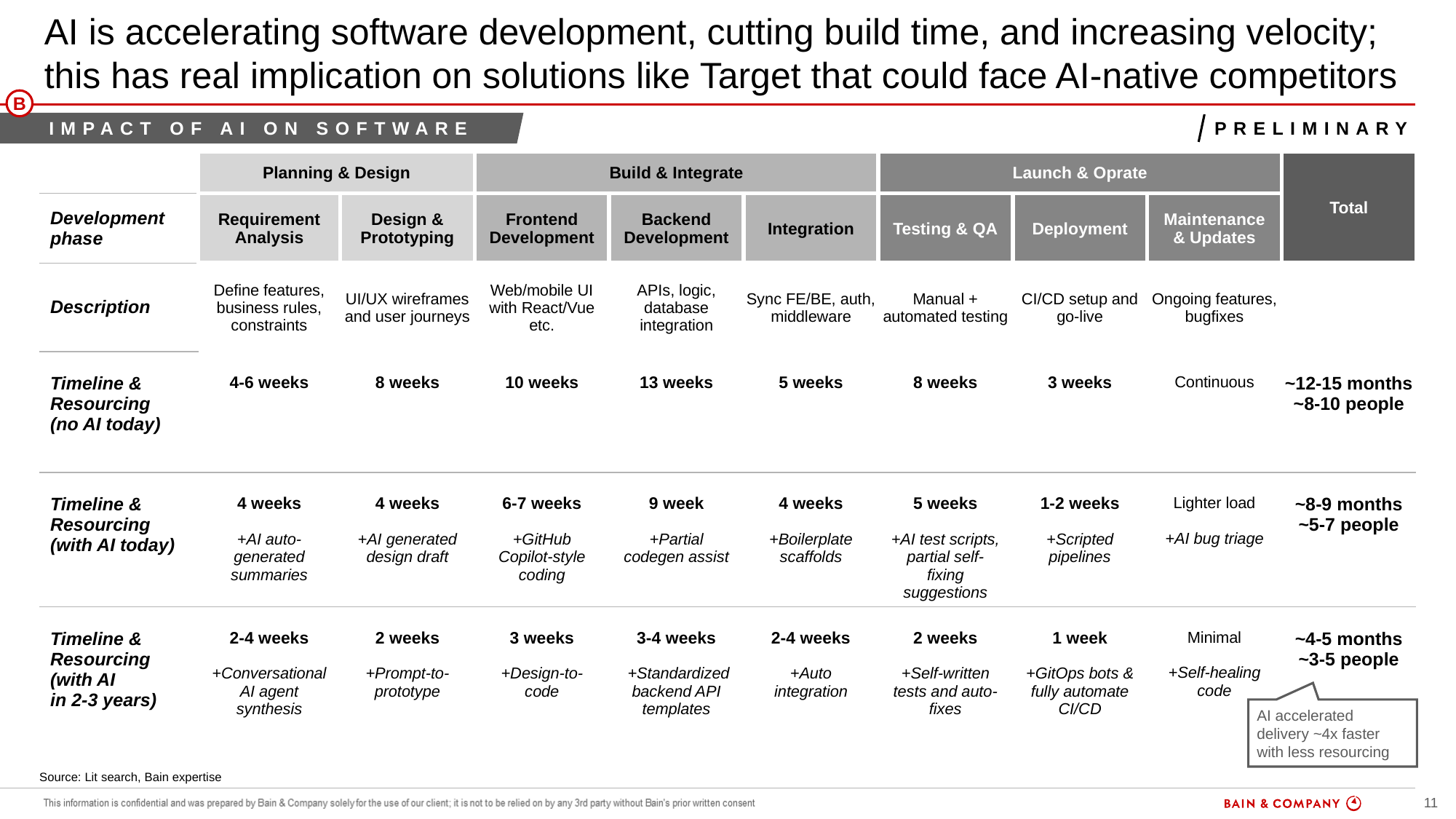

# AI is accelerating software development, cutting build time, and increasing velocity; this has real implication on solutions like Target that could face AI-native competitors
B

Impact of AI on software
preliminary
|  | Planning & Design |  | Build & Integrate |  |  | Launch & Oprate |  |  | Total |
| --- | --- | --- | --- | --- | --- | --- | --- | --- | --- |
| Development phase | Requirement Analysis | Design & Prototyping | Frontend Development | Backend Development | Integration | Testing & QA | Deployment | Maintenance & Updates |  |
| Description | Define features, business rules, constraints | UI/UX wireframes and user journeys | Web/mobile UI with React/Vue etc. | APIs, logic, database integration | Sync FE/BE, auth, middleware | Manual + automated testing | CI/CD setup and go-live | Ongoing features, bugfixes |  |
| Timeline & Resourcing (no AI today) | 4-6 weeks | 8 weeks | 10 weeks | 13 weeks | 5 weeks | 8 weeks | 3 weeks | Continuous | ~12-15 months ~8-10 people |
| Timeline & Resourcing (with AI today) | 4 weeks +AI auto-generated summaries | 4 weeks +AI generated design draft | 6-7 weeks +GitHub Copilot-style coding | 9 week +Partial codegen assist | 4 weeks +Boilerplate scaffolds | 5 weeks +AI test scripts, partial self-fixing suggestions | 1-2 weeks +Scripted pipelines | Lighter load +AI bug triage | ~8-9 months ~5-7 people |
| Timeline & Resourcing (with AI in 2-3 years) | 2-4 weeks +Conversational AI agent synthesis | 2 weeks +Prompt-to-prototype | 3 weeks +Design-to-code | 3-4 weeks +Standardized backend API templates | 2-4 weeks +Auto integration | 2 weeks +Self-written tests and auto-fixes | 1 week +GitOps bots & fully automate CI/CD | Minimal +Self-healing code | ~4-5 months ~3-5 people |
AI accelerated delivery ~4x faster with less resourcing
Source: Lit search, Bain expertise